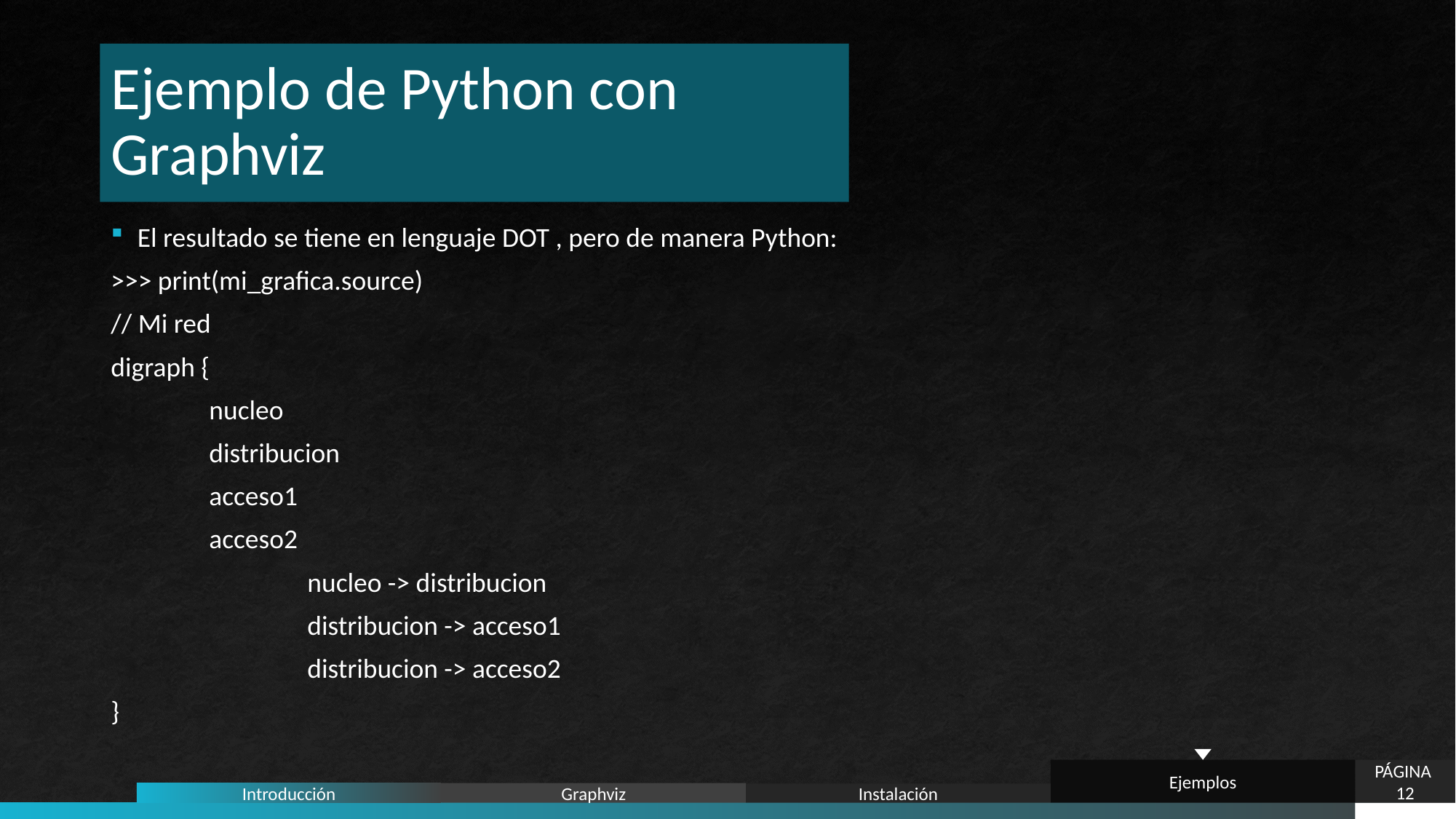

# Ejemplo de Python con Graphviz
El resultado se tiene en lenguaje DOT , pero de manera Python:
>>> print(mi_grafica.source)
// Mi red
digraph {
	nucleo
	distribucion
	acceso1
	acceso2
		nucleo -> distribucion
		distribucion -> acceso1
		distribucion -> acceso2
}

Ejemplos
PÁGINA 12
Graphviz
Introducción
Instalación